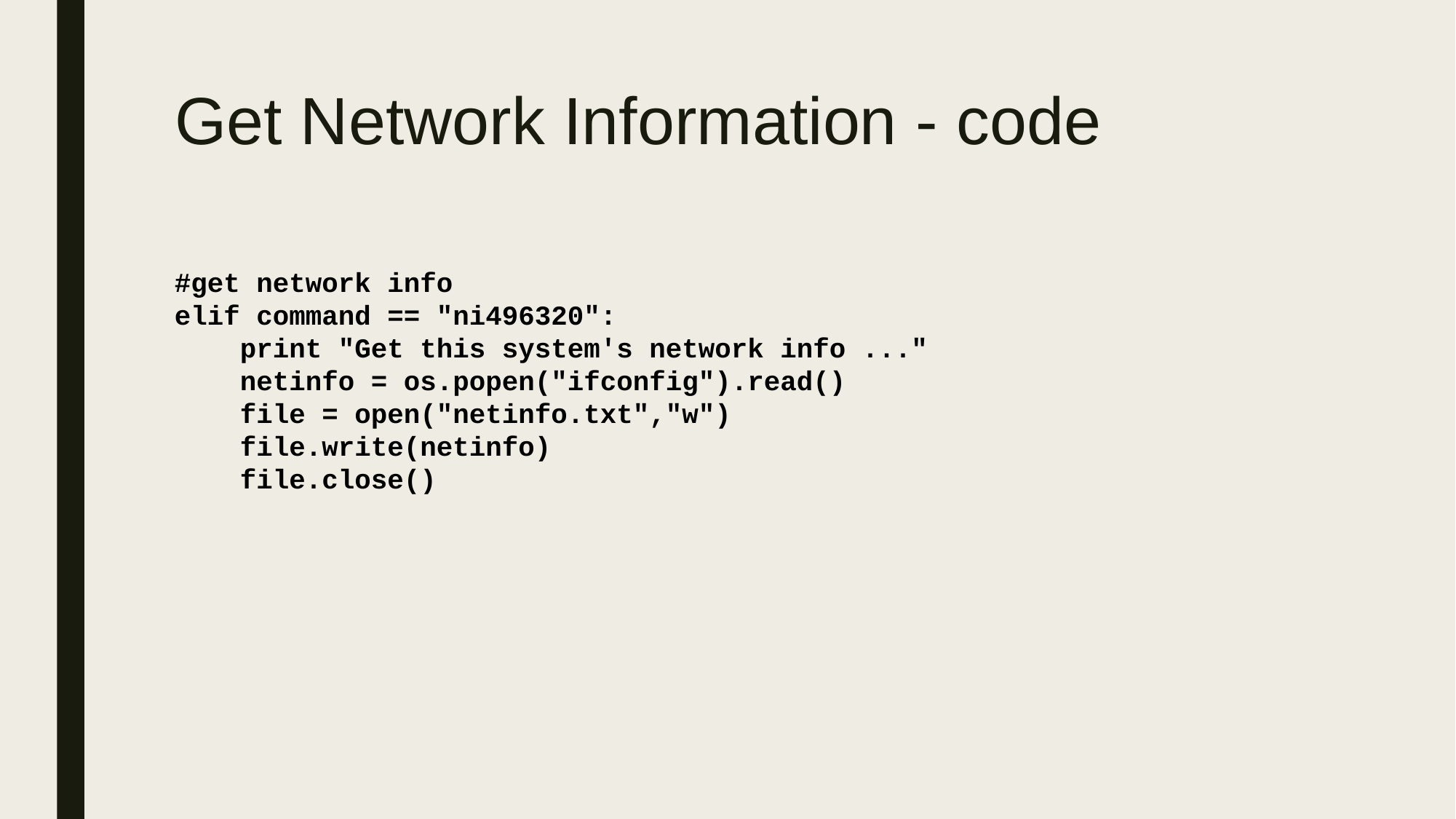

# Get Network Information - code
#get network info
elif command == "ni496320":
    print "Get this system's network info ..."
    netinfo = os.popen("ifconfig").read()
    file = open("netinfo.txt","w")
    file.write(netinfo)
    file.close()